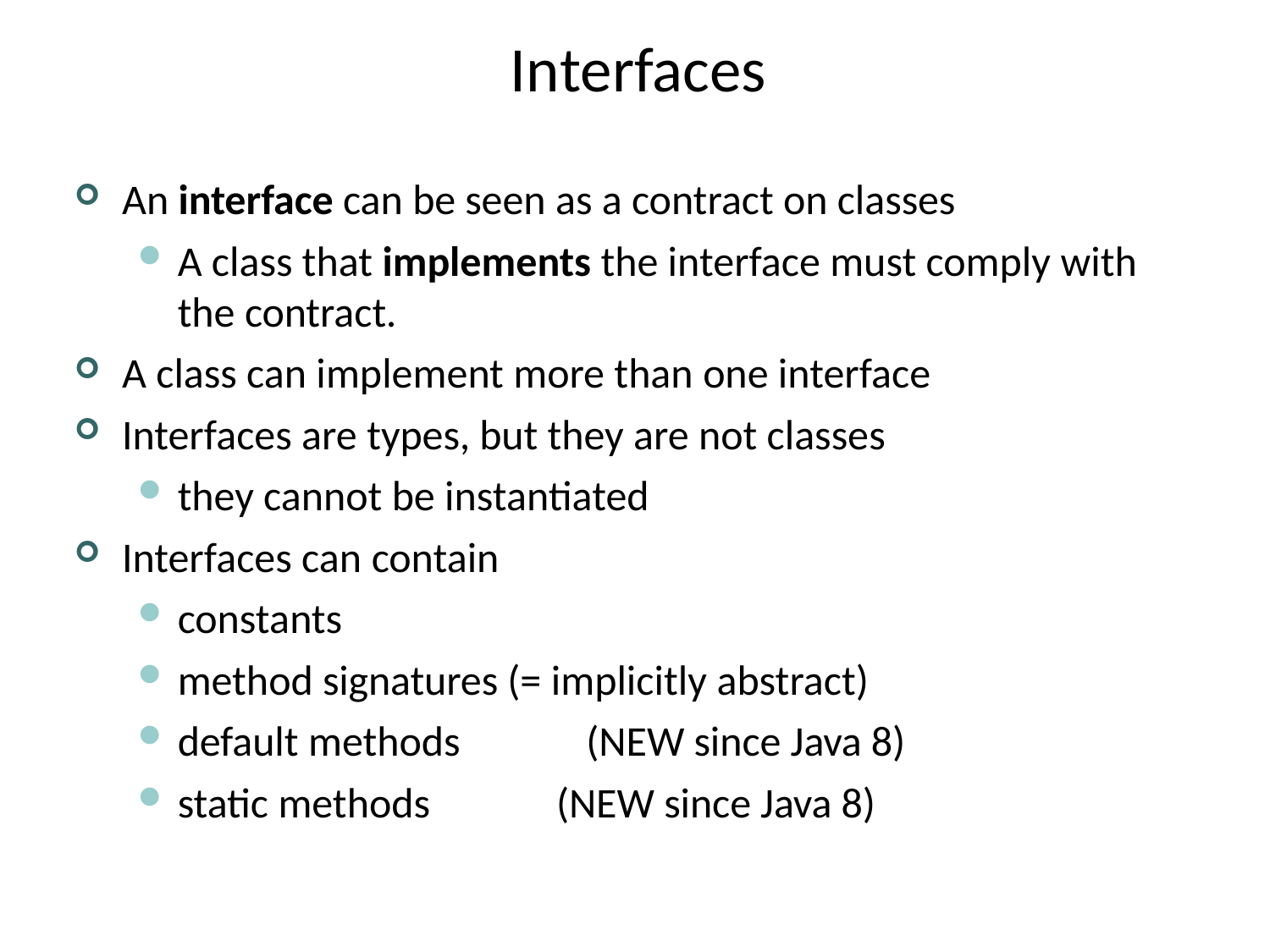

# Interfaces
An interface can be seen as a contract on classes
A class that implements the interface must comply with  the contract.
A class can implement more than one interface
Interfaces are types, but they are not classes
they cannot be instantiated
Interfaces can contain
constants
method signatures (= implicitly abstract)
default methods	(NEW since Java 8)
static methods	(NEW since Java 8)